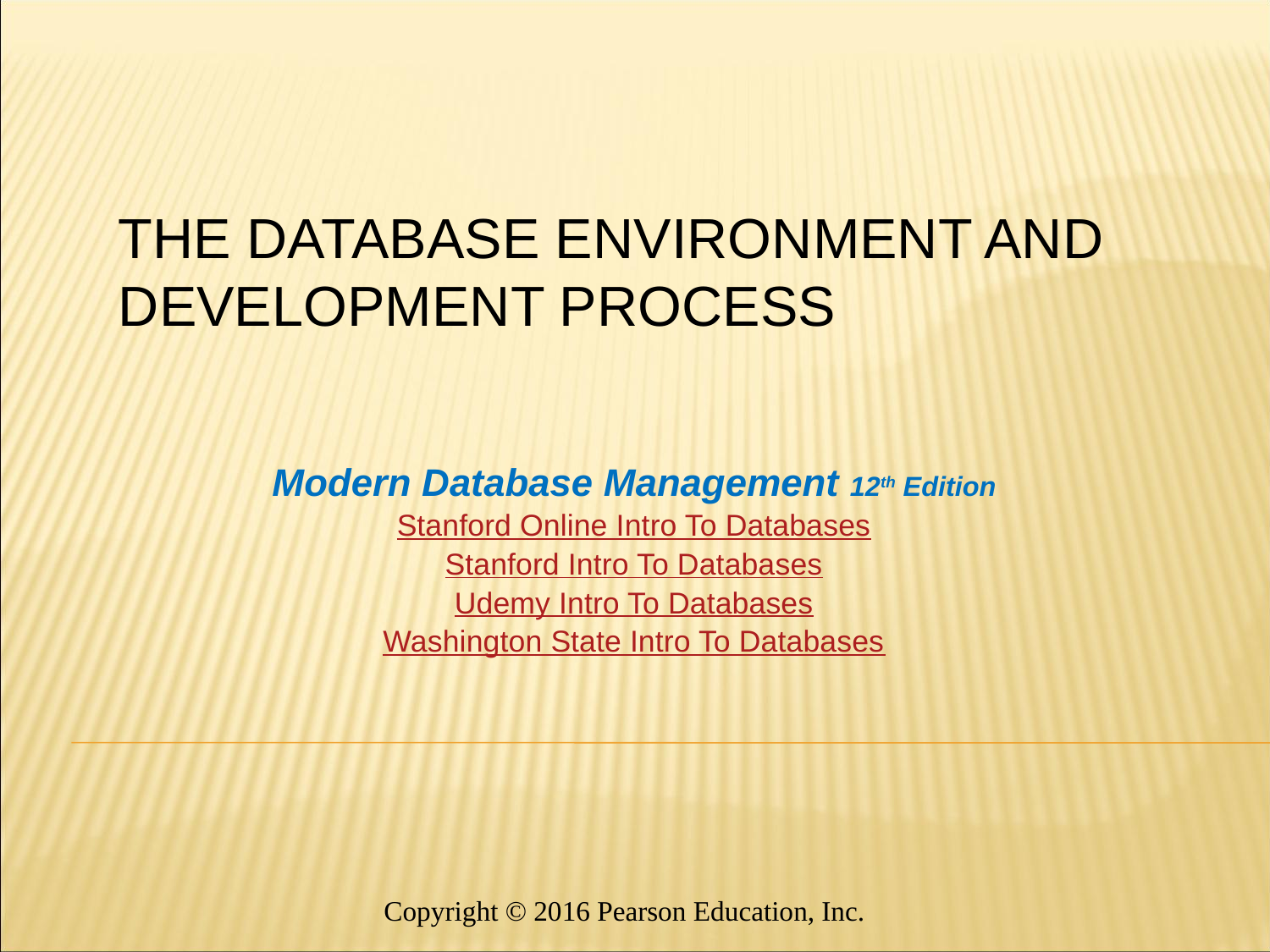

# The Database Environment and Development Process
Modern Database Management 12th Edition
Stanford Online Intro To Databases
Stanford Intro To Databases
Udemy Intro To Databases
Washington State Intro To Databases